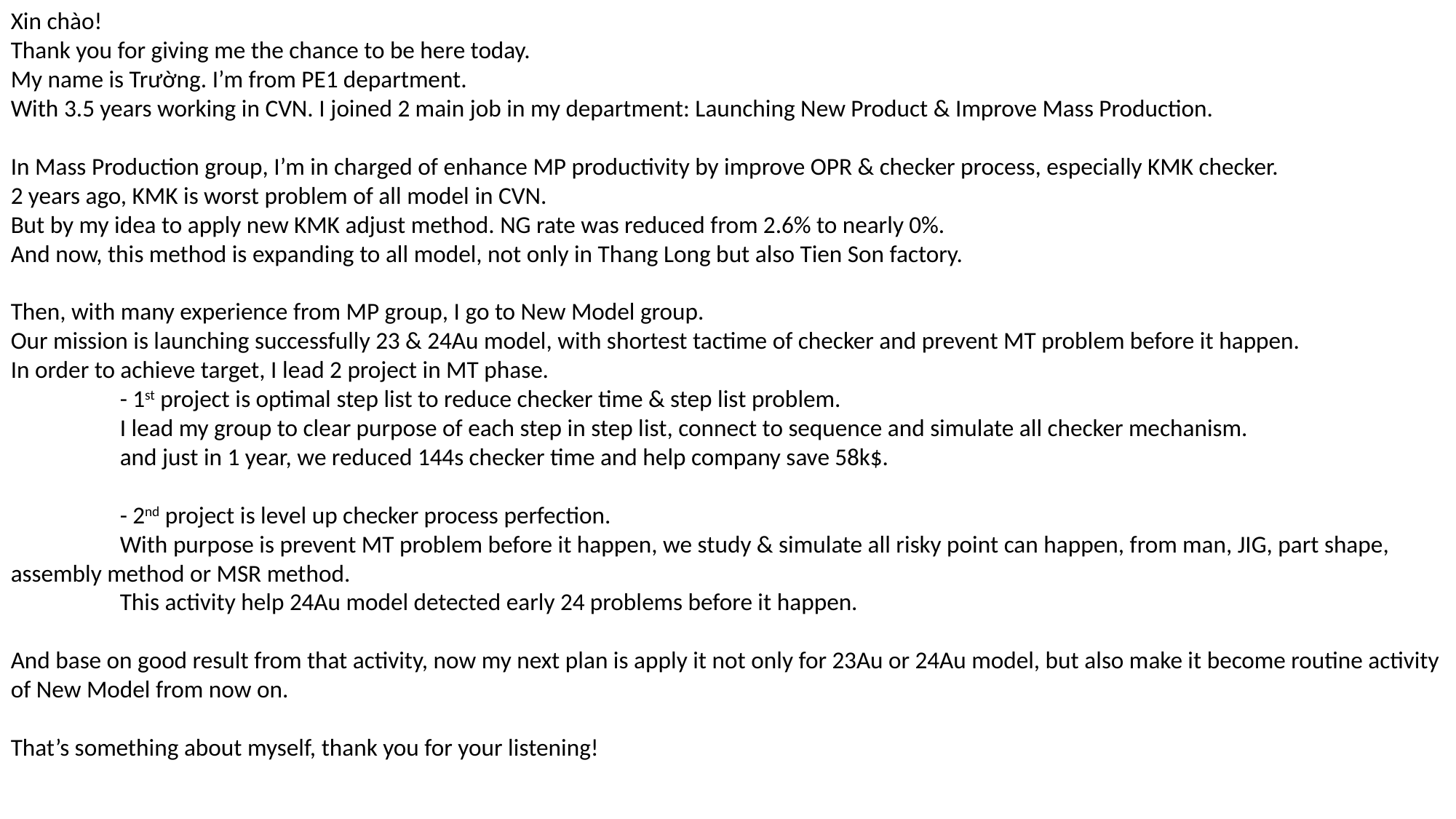

Xin chào!
Thank you for giving me the chance to be here today.
My name is Trường. I’m from PE1 department.
With 3.5 years working in CVN. I joined 2 main job in my department: Launching New Product & Improve Mass Production.

In Mass Production group, I’m in charged of enhance MP productivity by improve OPR & checker process, especially KMK checker.
2 years ago, KMK is worst problem of all model in CVN.
But by my idea to apply new KMK adjust method. NG rate was reduced from 2.6% to nearly 0%.
And now, this method is expanding to all model, not only in Thang Long but also Tien Son factory.

Then, with many experience from MP group, I go to New Model group.
Our mission is launching successfully 23 & 24Au model, with shortest tactime of checker and prevent MT problem before it happen.
In order to achieve target, I lead 2 project in MT phase.
	- 1st project is optimal step list to reduce checker time & step list problem.
	I lead my group to clear purpose of each step in step list, connect to sequence and simulate all checker mechanism.
	and just in 1 year, we reduced 144s checker time and help company save 58k$.

	- 2nd project is level up checker process perfection.
	With purpose is prevent MT problem before it happen, we study & simulate all risky point can happen, from man, JIG, part shape, 	assembly method or MSR method.
	This activity help 24Au model detected early 24 problems before it happen.

And base on good result from that activity, now my next plan is apply it not only for 23Au or 24Au model, but also make it become routine activity of New Model from now on.

That’s something about myself, thank you for your listening!